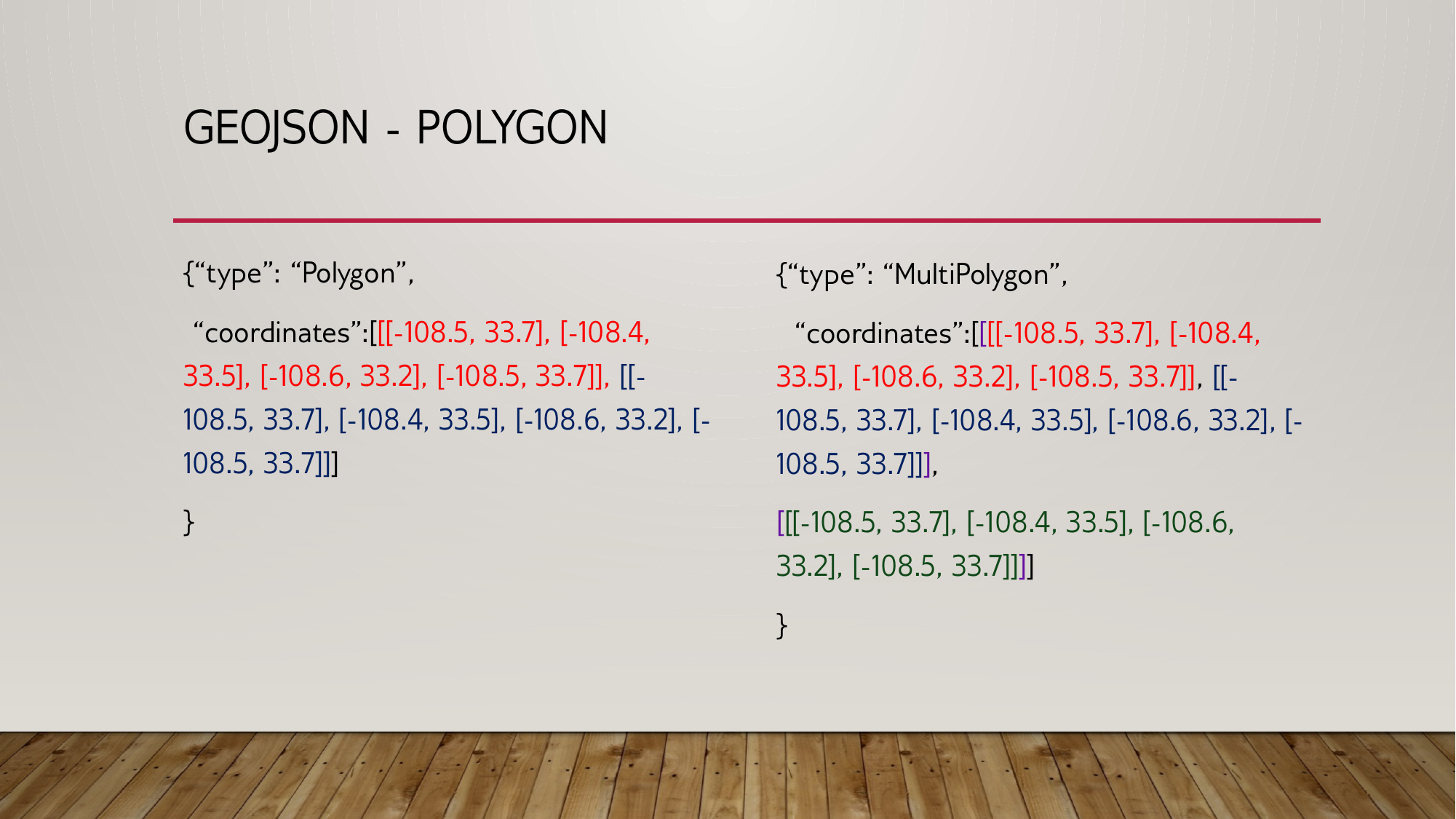

# Geojson - POLYGON
{“type”: “Polygon”,
 “coordinates”:[[[-108.5, 33.7], [-108.4, 33.5], [-108.6, 33.2], [-108.5, 33.7]], [[-108.5, 33.7], [-108.4, 33.5], [-108.6, 33.2], [-108.5, 33.7]]]
}
{“type”: “MultiPolygon”,
  “coordinates”:[[[[-108.5, 33.7], [-108.4, 33.5], [-108.6, 33.2], [-108.5, 33.7]], [[-108.5, 33.7], [-108.4, 33.5], [-108.6, 33.2], [-108.5, 33.7]]],
[[[-108.5, 33.7], [-108.4, 33.5], [-108.6, 33.2], [-108.5, 33.7]]]]
}